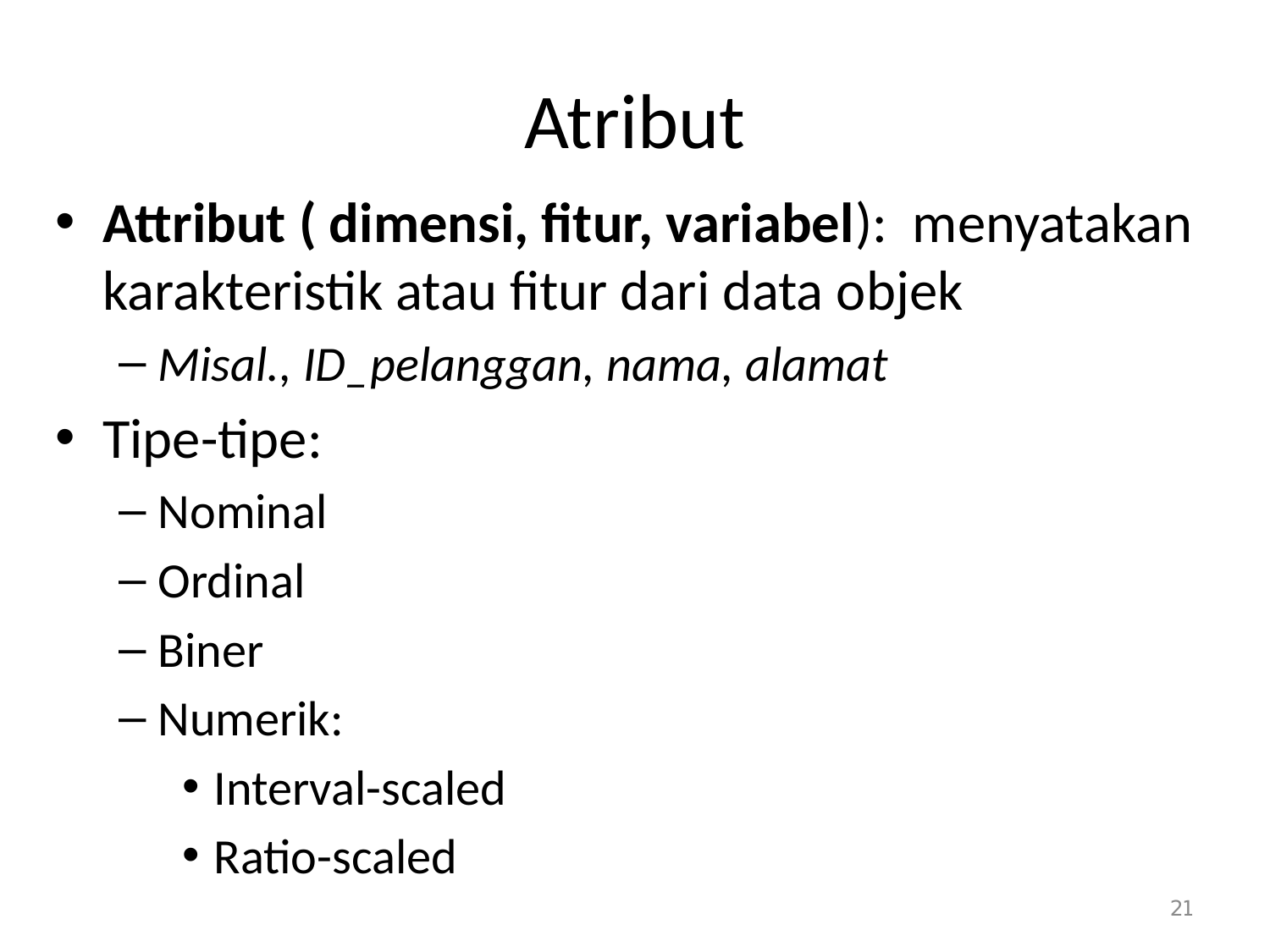

# Atribut
Attribut ( dimensi, fitur, variabel):  menyatakan karakteristik atau fitur dari data objek
Misal., ID_pelanggan, nama, alamat
Tipe-tipe:
Nominal
Ordinal
Biner
Numerik:
Interval-scaled
Ratio-scaled
21